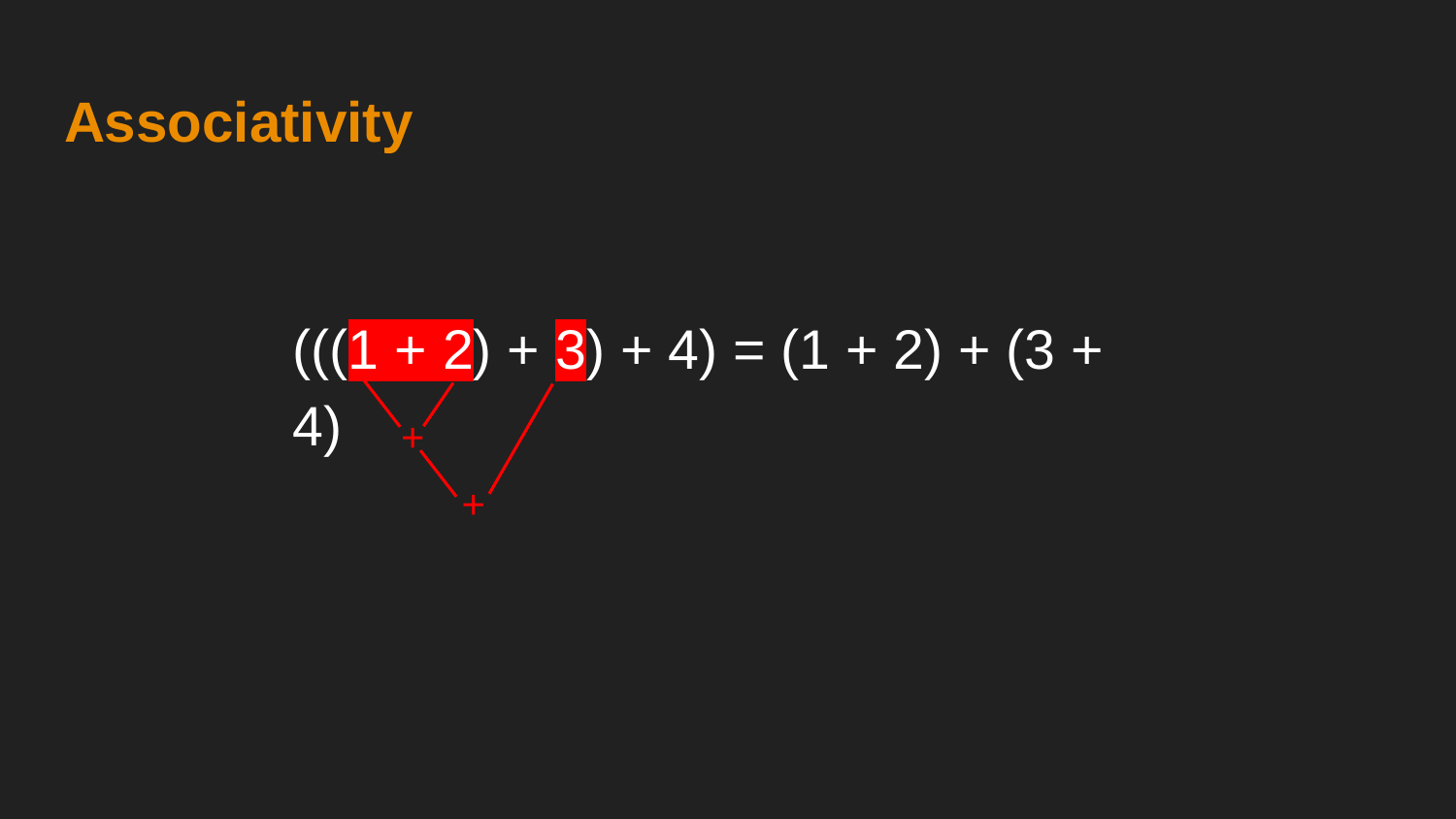

# Associativity
(((1 + 2) + 3) + 4) = (1 + 2) + (3 + 4)
+
+